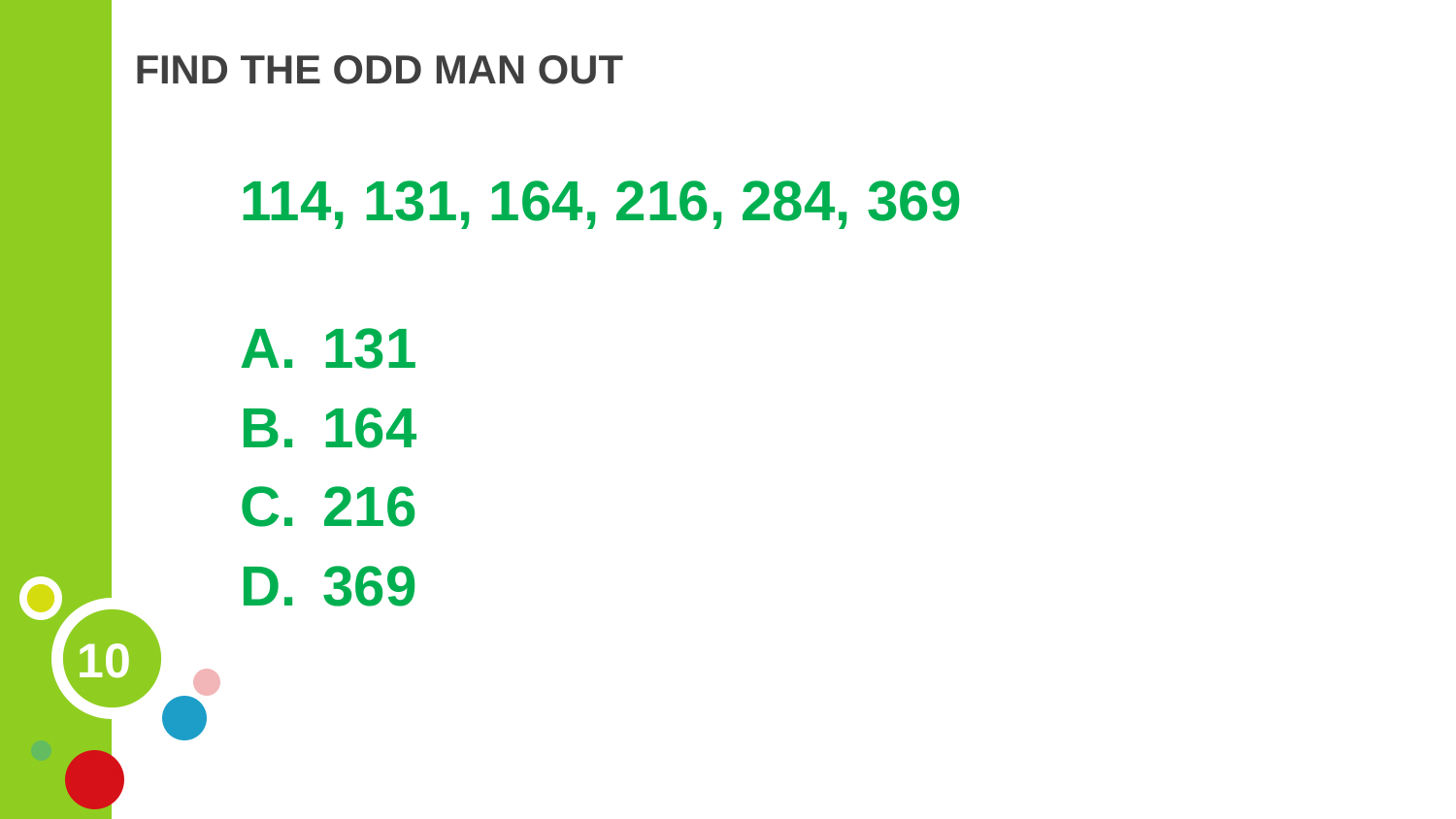

FIND THE ODD MAN OUT
114, 131, 164, 216, 284, 369

131
164
216
369

10